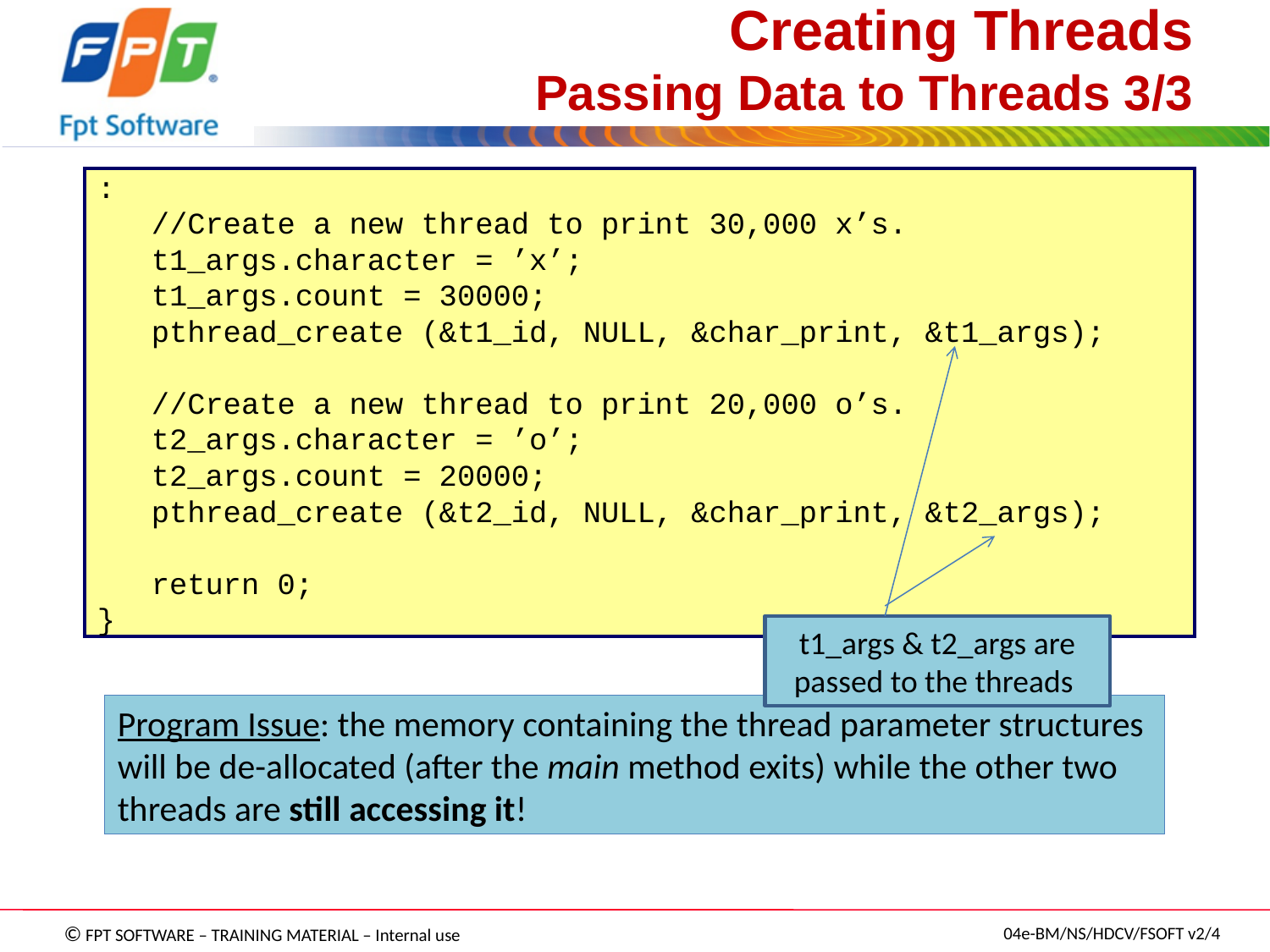

# Creating Threads Passing Data to Threads 3/3
:
   //Create a new thread to print 30,000 x’s.
   t1_args.character = ’x’;
   t1_args.count = 30000;
   pthread_create (&t1_id, NULL, &char_print, &t1_args);

   //Create a new thread to print 20,000 o’s.
   t2_args.character = ’o’;
   t2_args.count = 20000;
   pthread_create (&t2_id, NULL, &char_print, &t2_args);

   return 0;
}
t1_args & t2_args are passed to the threads
Program Issue: the memory containing the thread parameter structures will be de-allocated (after the main method exits) while the other two threads are still accessing it!